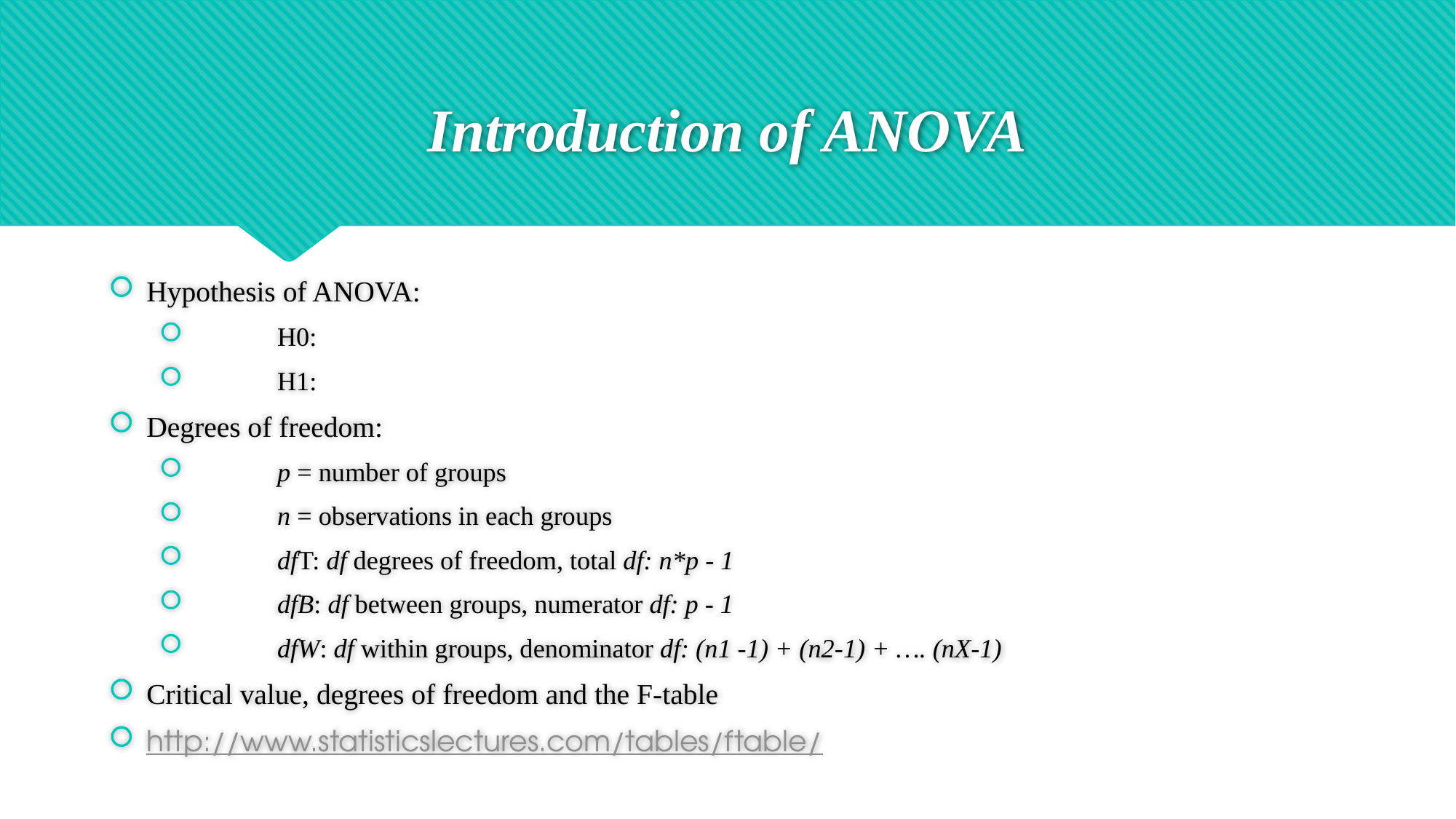

# Introduction of ANOVA
Hypothesis of ANOVA:
	H0:
	H1:
Degrees of freedom:
	p = number of groups
	n = observations in each groups
	dfT: df degrees of freedom, total df: n*p - 1
	dfB: df between groups, numerator df: p - 1
	dfW: df within groups, denominator df: (n1 -1) + (n2-1) + …. (nX-1)
Critical value, degrees of freedom and the F-table
http://www.statisticslectures.com/tables/ftable/